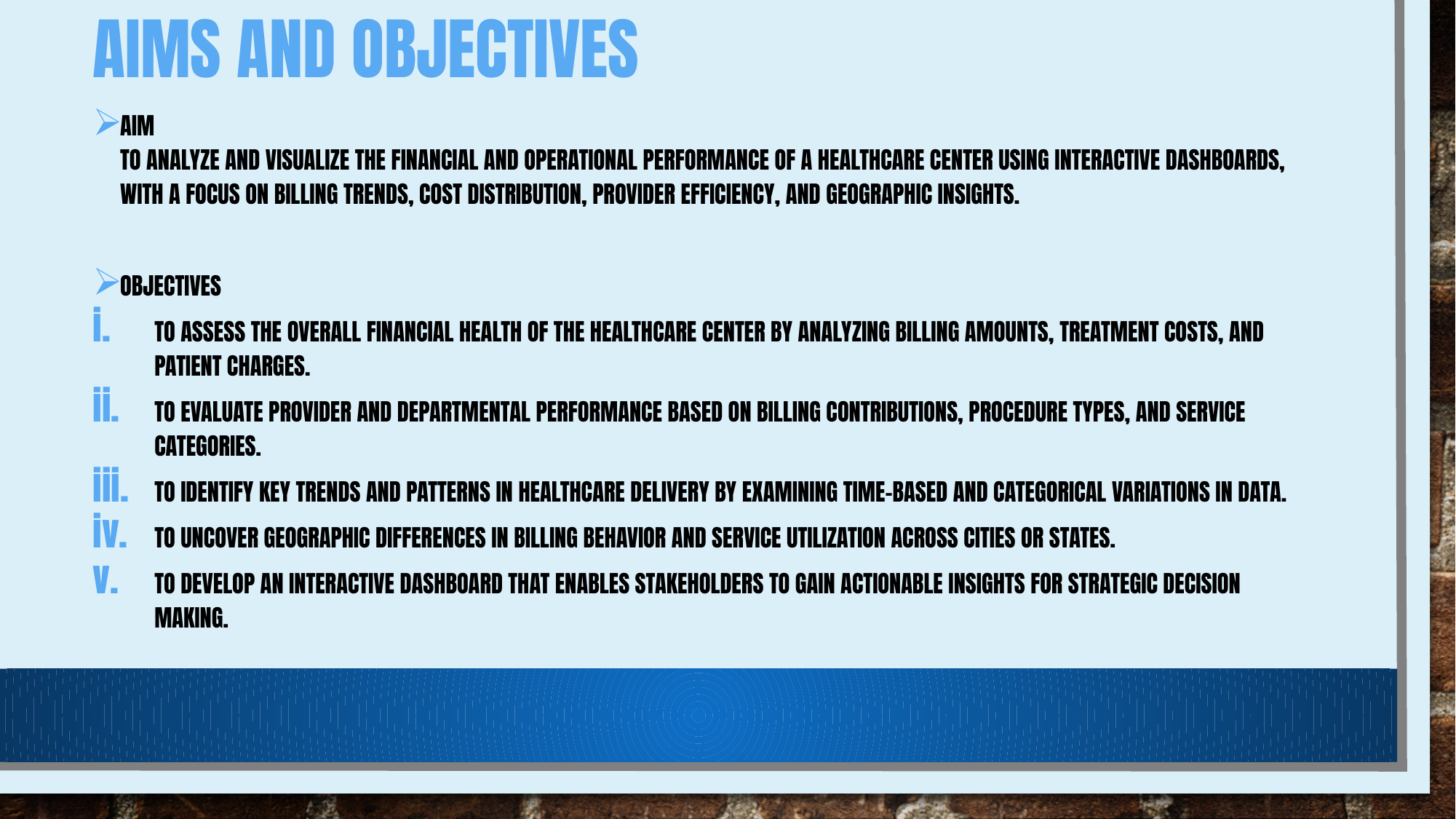

# Aims and objectives
Aim
to analyze and visualize the financial and operational performance of a healthcare center using interactive dashboards, with a focus on billing trends, cost distribution, provider efficiency, and geographic insights.

Objectives
To assess the overall financial health of the healthcare center by analyzing billing amounts, treatment costs, and patient charges.
To evaluate provider and departmental performance based on billing contributions, procedure types, and service categories.
To identify key trends and patterns in healthcare delivery by examining time-based and categorical variations in data.
To uncover geographic differences in billing behavior and service utilization across cities or states.
To develop an interactive dashboard that enables stakeholders to gain actionable insights for strategic decision making.